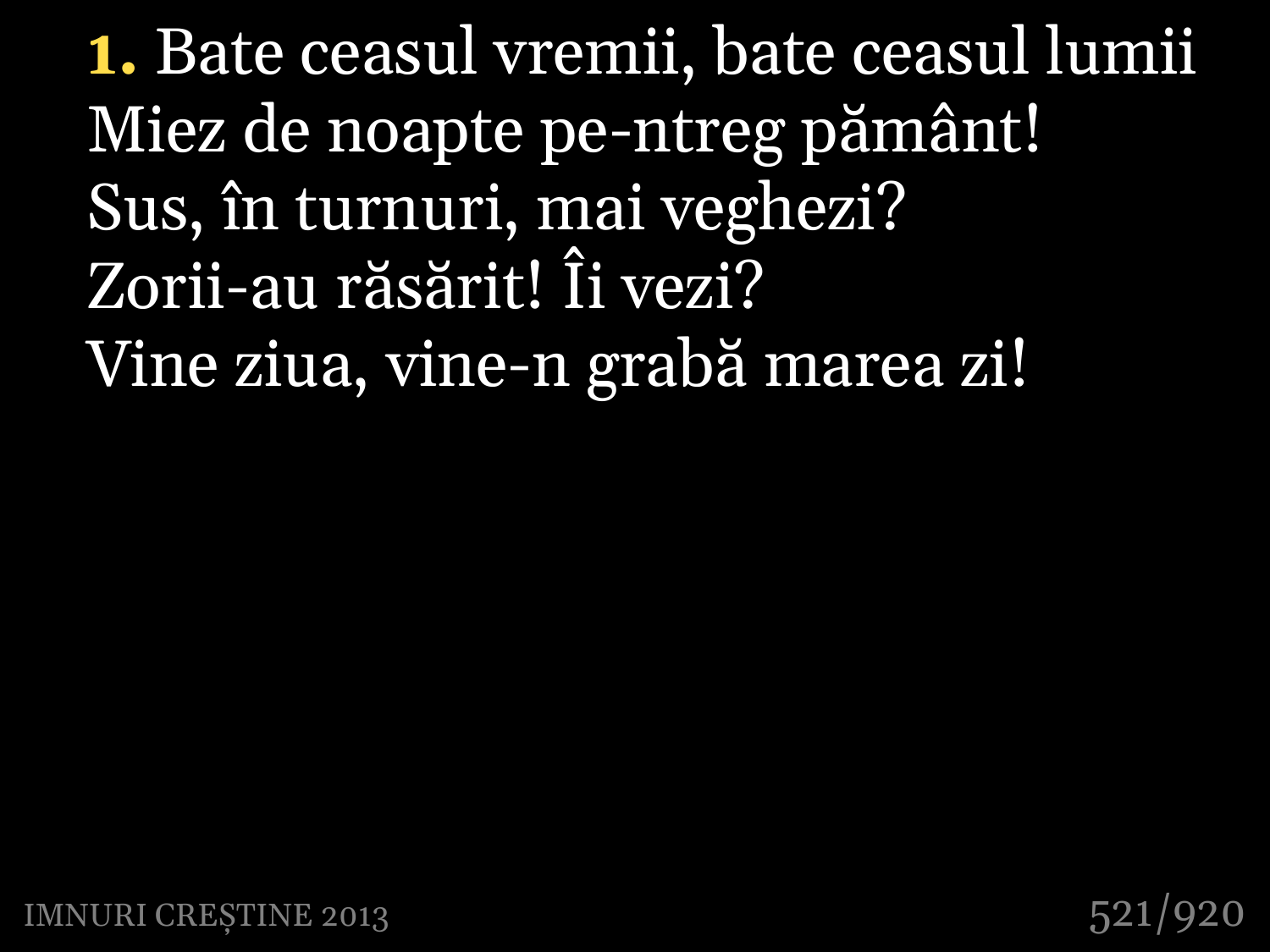

1. Bate ceasul vremii, bate ceasul lumii
Miez de noapte pe-ntreg pământ!
Sus, în turnuri, mai veghezi?
Zorii-au răsărit! Îi vezi?
Vine ziua, vine-n grabă marea zi!
521/920
IMNURI CREȘTINE 2013